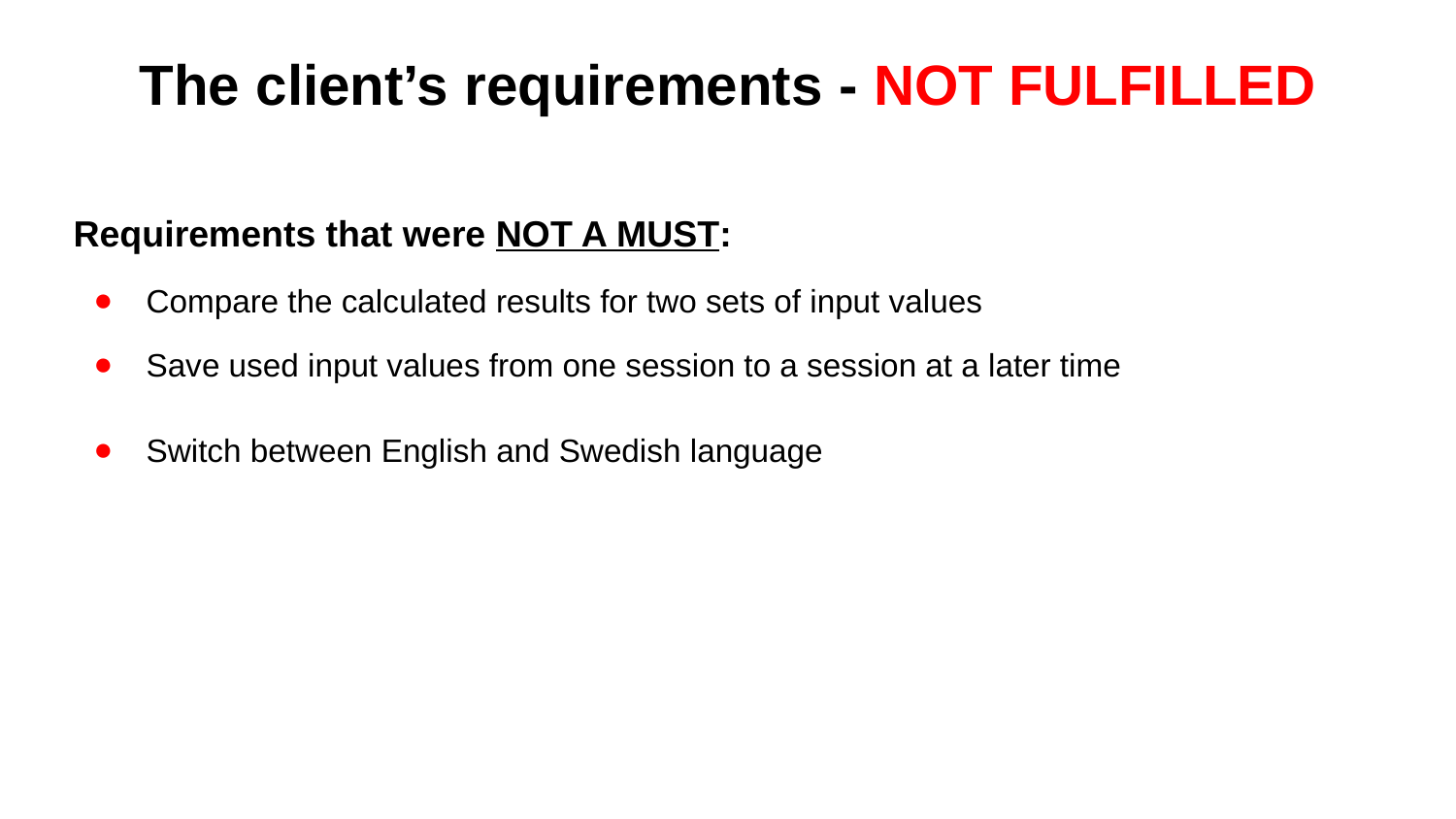

# The client’s requirements - NOT FULFILLED
Requirements that were NOT A MUST:
Compare the calculated results for two sets of input values
Save used input values from one session to a session at a later time
Switch between English and Swedish language